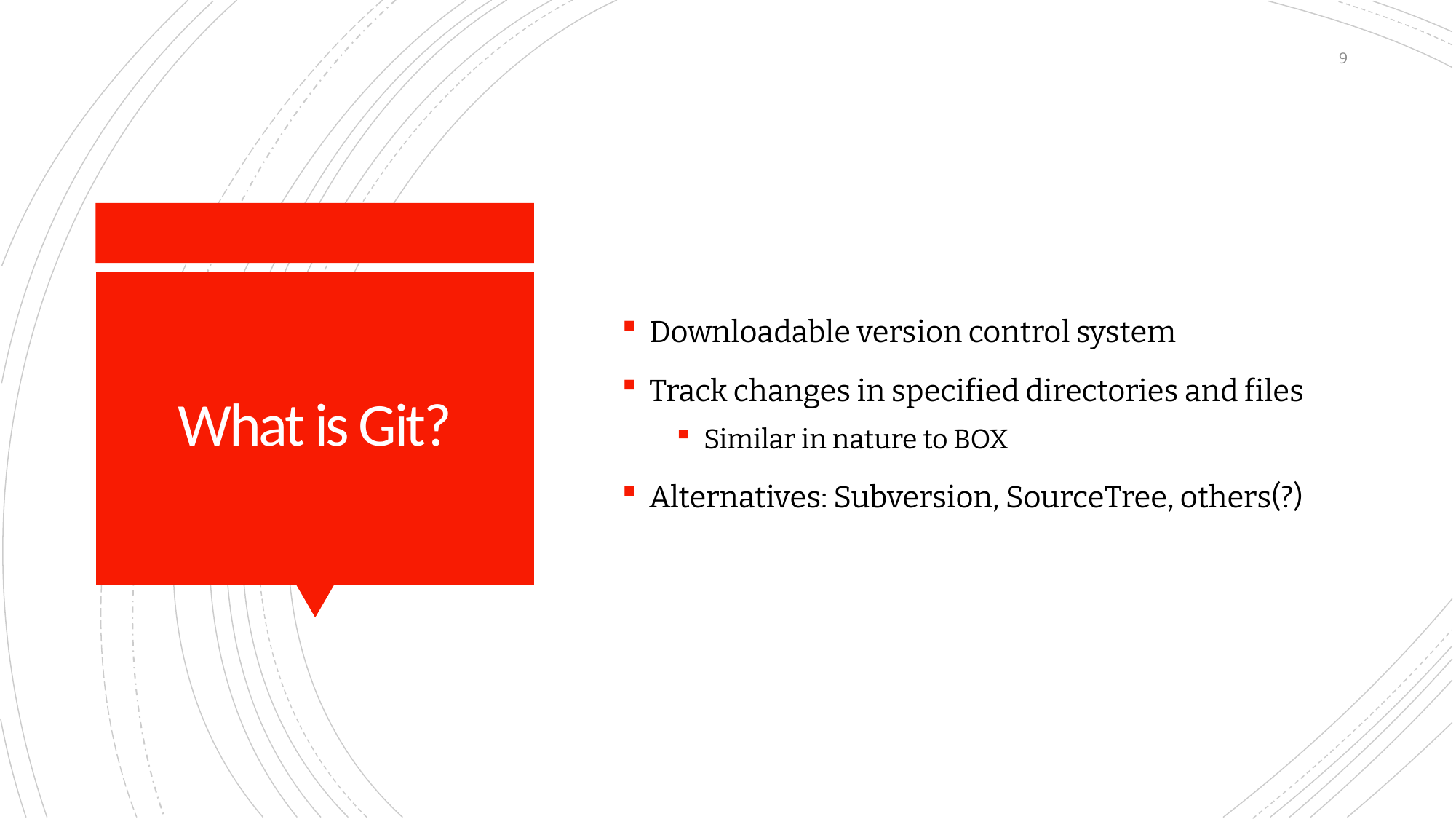

9
Downloadable version control system
Track changes in specified directories and files
Similar in nature to BOX
Alternatives: Subversion, SourceTree, others(?)
# What is Git?